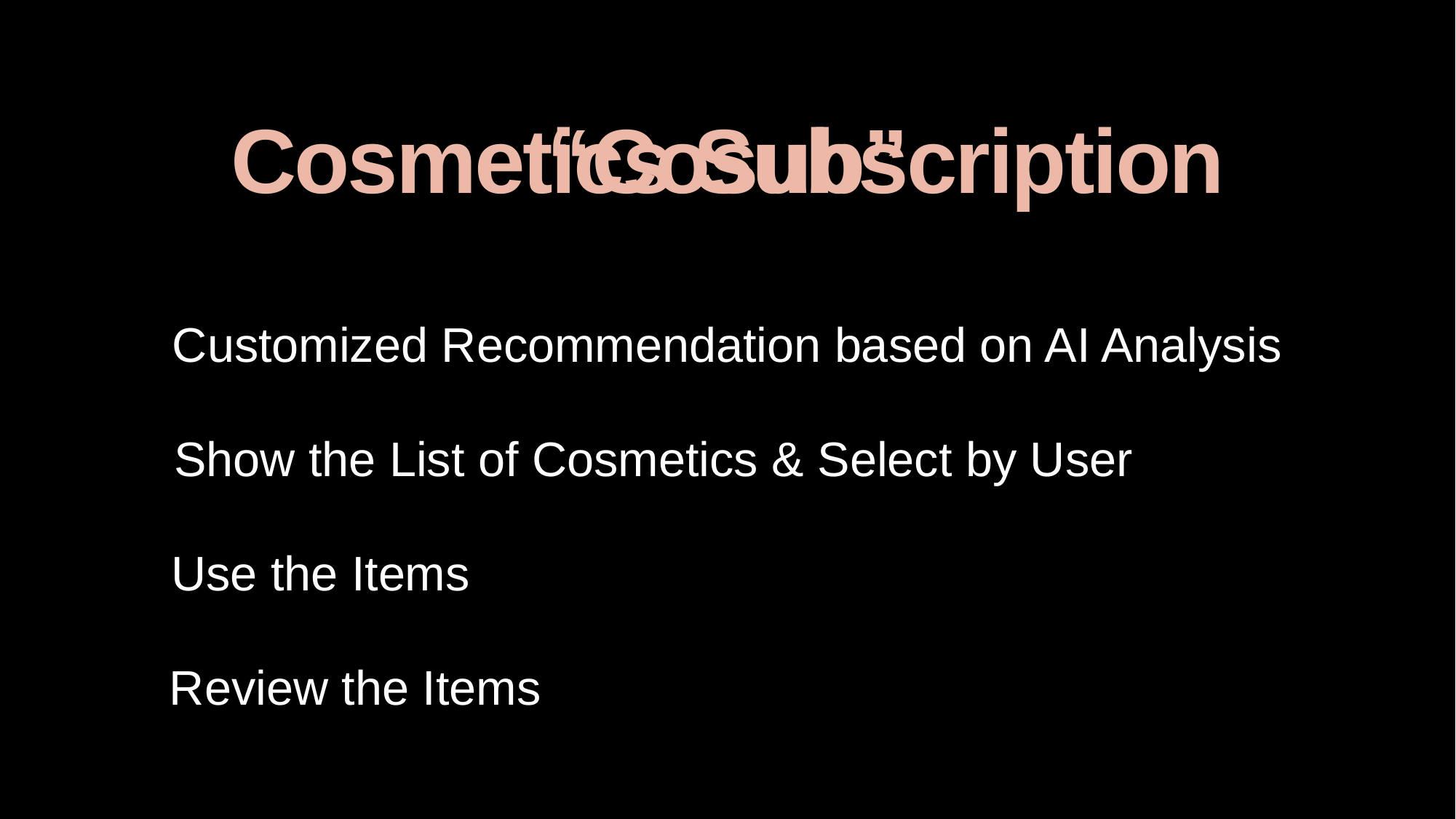

“Cosub”
Cosmetics Subscription
Customized Recommendation based on AI Analysis
Show the List of Cosmetics & Select by User
Use the Items
Review the Items